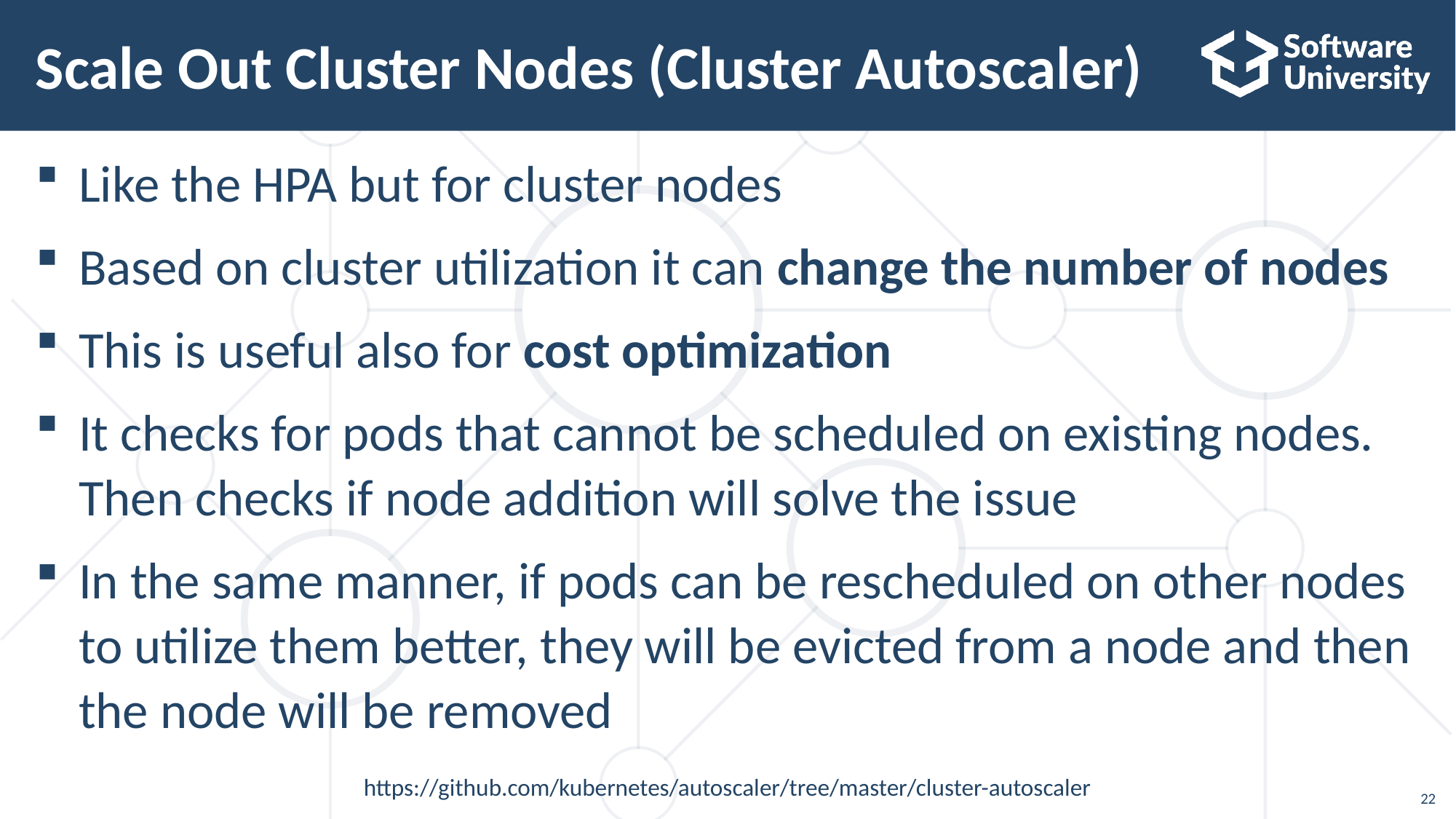

# Scale Out Cluster Nodes (Cluster Autoscaler)
Like the HPA but for cluster nodes
Based on cluster utilization it can change the number of nodes
This is useful also for cost optimization
It checks for pods that cannot be scheduled on existing nodes. Then checks if node addition will solve the issue
In the same manner, if pods can be rescheduled on other nodes to utilize them better, they will be evicted from a node and then the node will be removed
https://github.com/kubernetes/autoscaler/tree/master/cluster-autoscaler
22